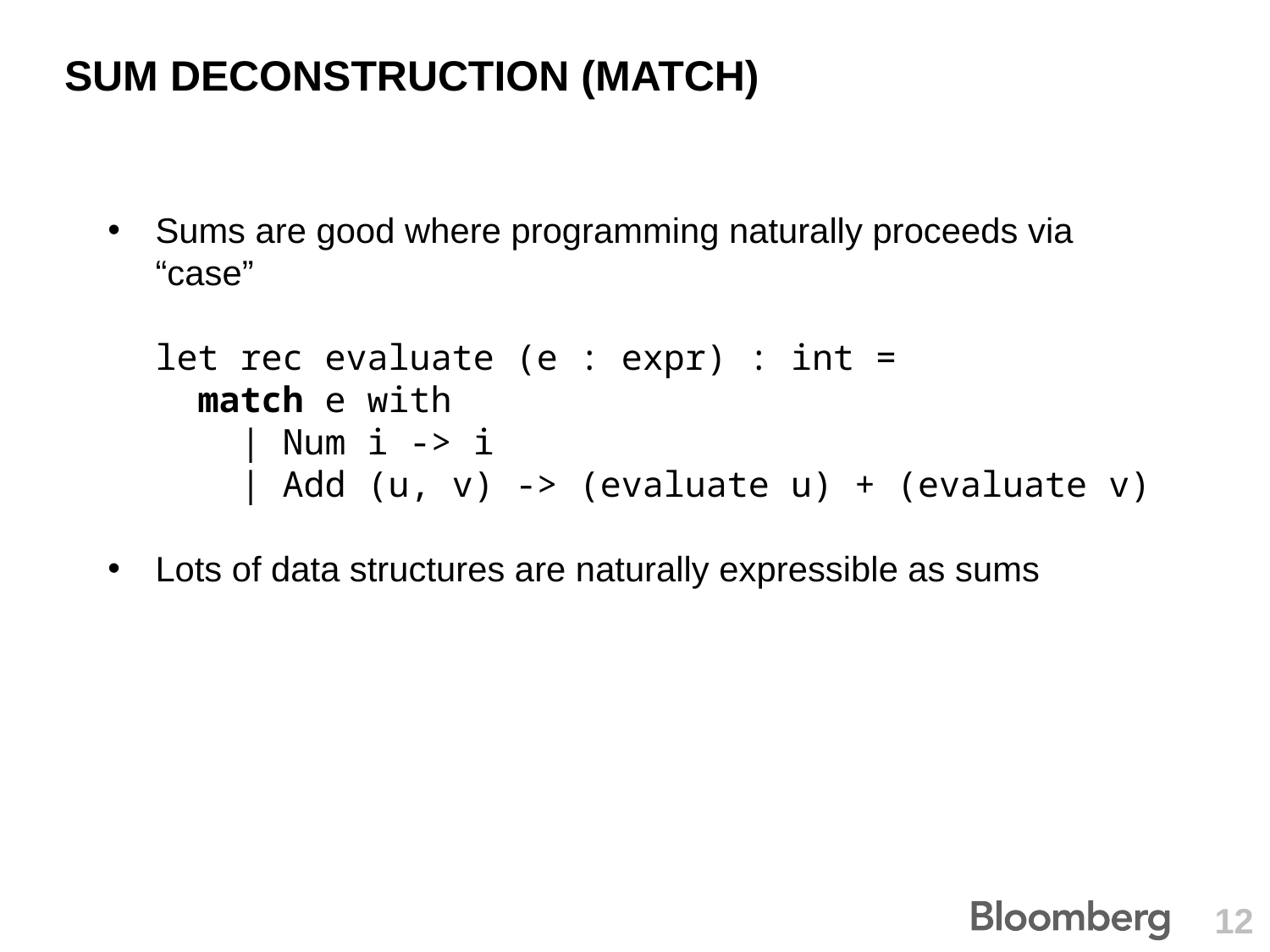

# Sum deconstruction (match)
Sums are good where programming naturally proceeds via “case”
let rec evaluate (e : expr) : int =
  match e with
    | Num i -> i
    | Add (u, v) -> (evaluate u) + (evaluate v)

Lots of data structures are naturally expressible as sums

12